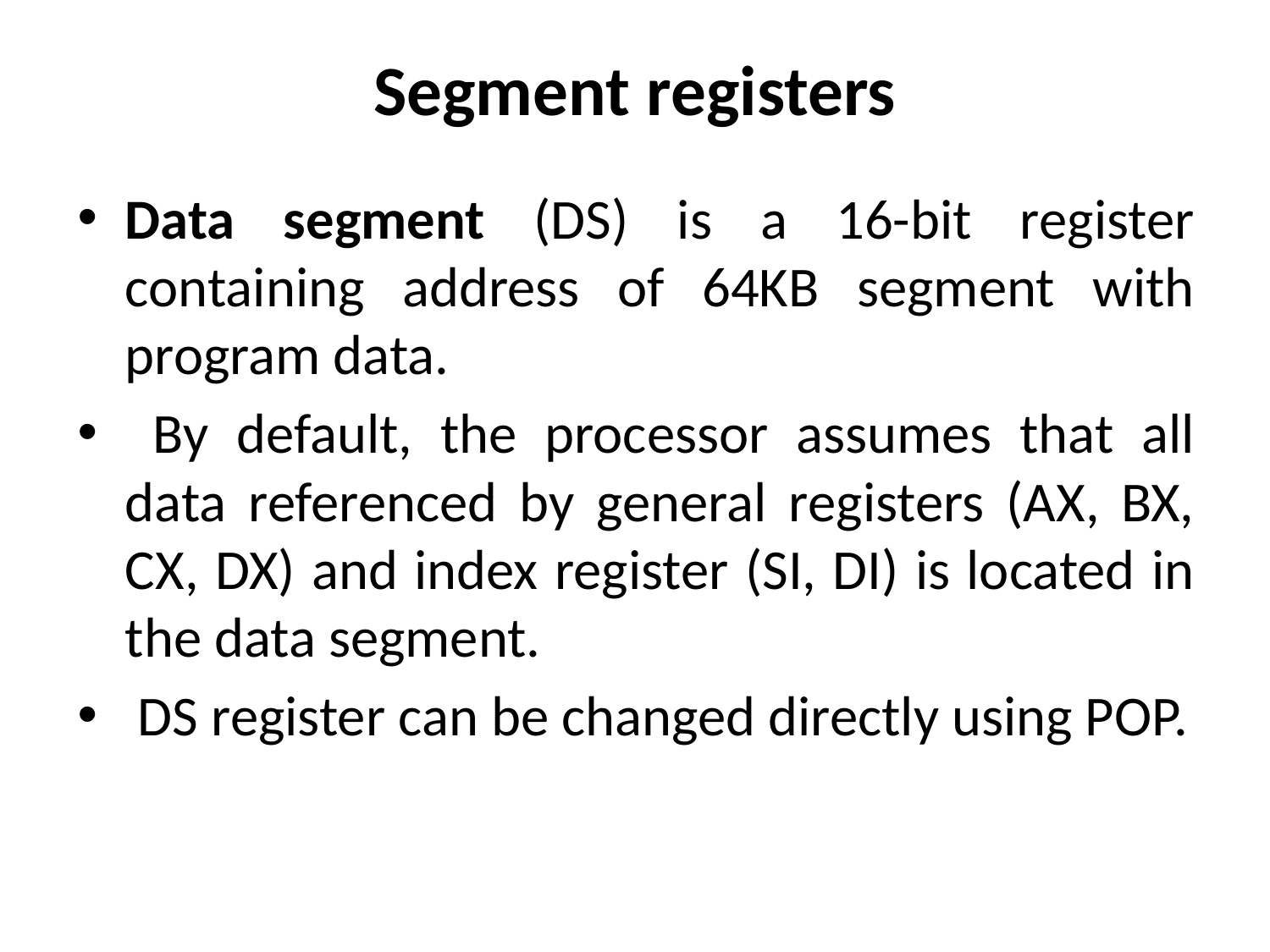

# Segment registers
Data segment (DS) is a 16-bit register containing address of 64KB segment with program data.
 By default, the processor assumes that all data referenced by general registers (AX, BX, CX, DX) and index register (SI, DI) is located in the data segment.
 DS register can be changed directly using POP.